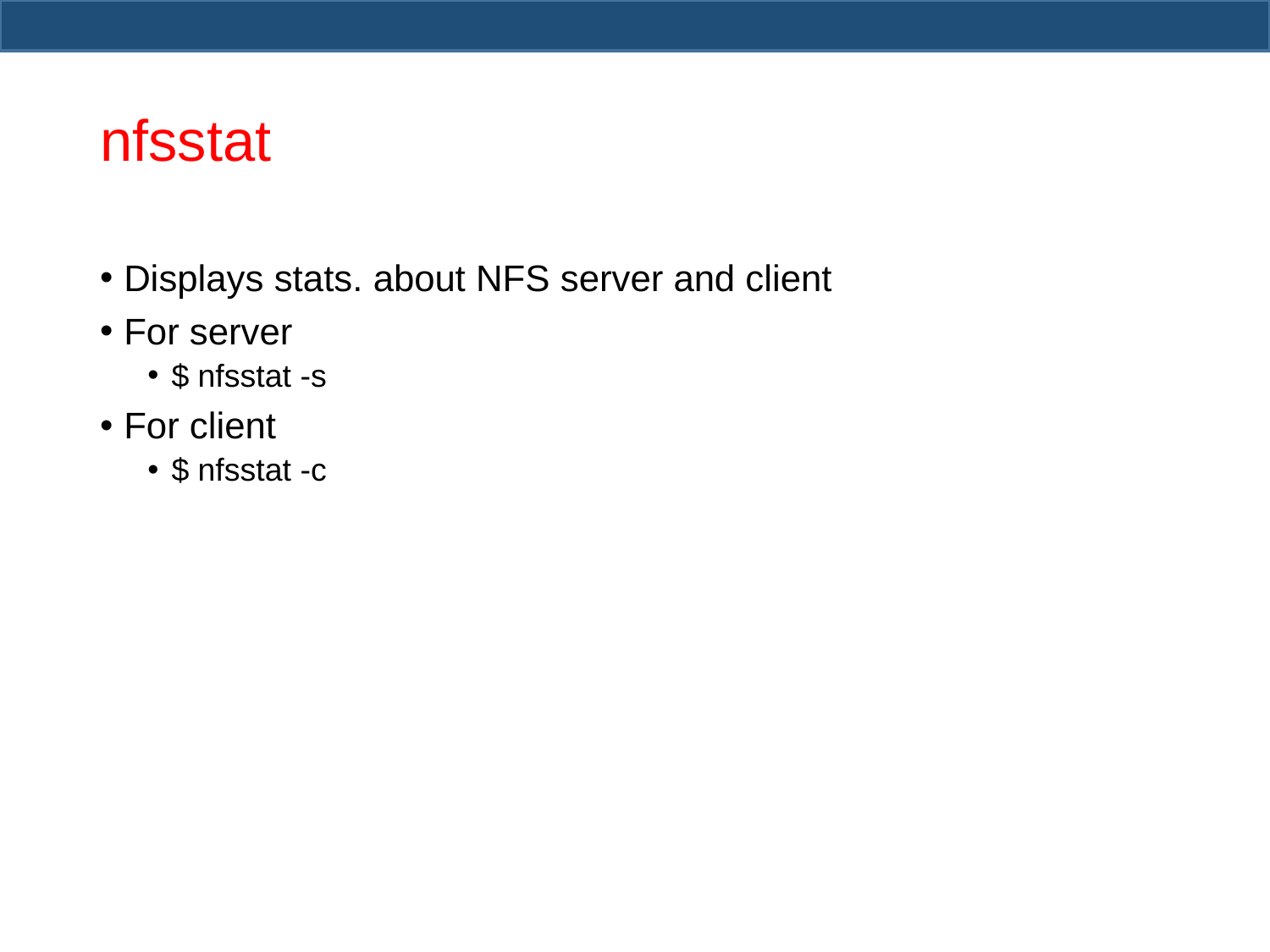

# nfsstat
Displays stats. about NFS server and client
For server
$ nfsstat -s
For client
$ nfsstat -c